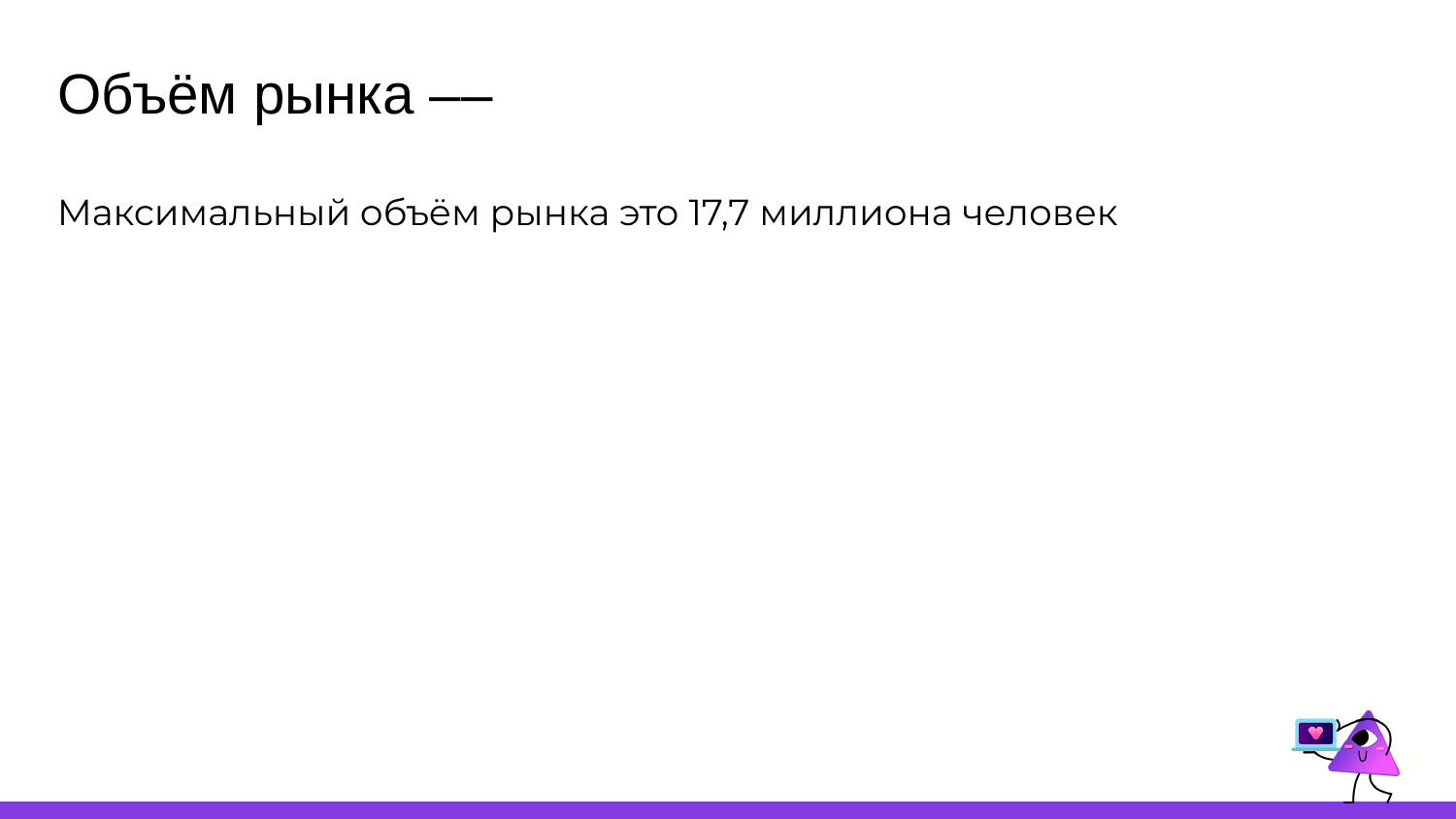

# Объём рынка ––
Максимальный объём рынка это 17,7 миллиона человек